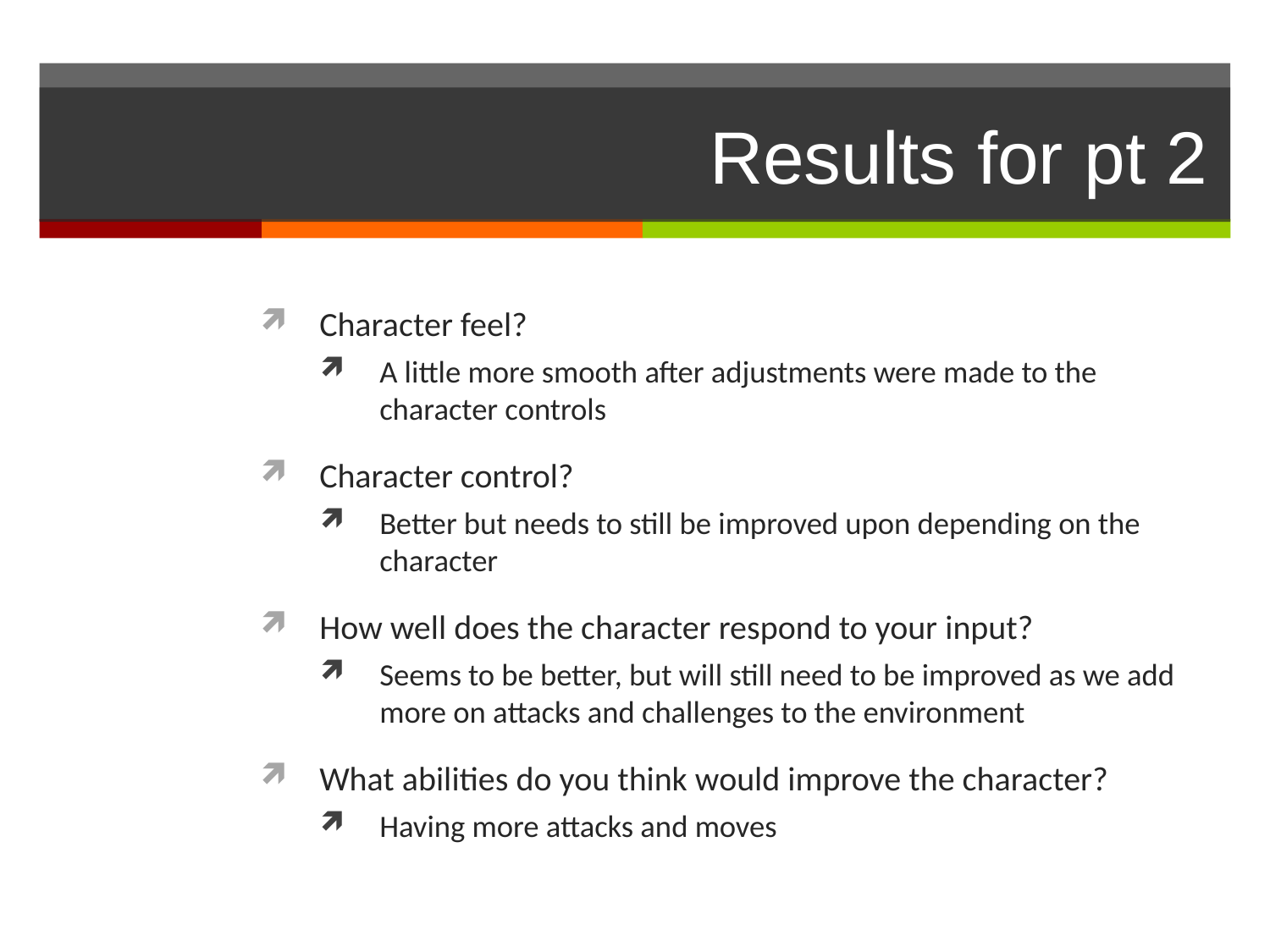

# Results for pt 2
Character feel?
A little more smooth after adjustments were made to the character controls
Character control?
Better but needs to still be improved upon depending on the character
How well does the character respond to your input?
Seems to be better, but will still need to be improved as we add more on attacks and challenges to the environment
What abilities do you think would improve the character?
Having more attacks and moves